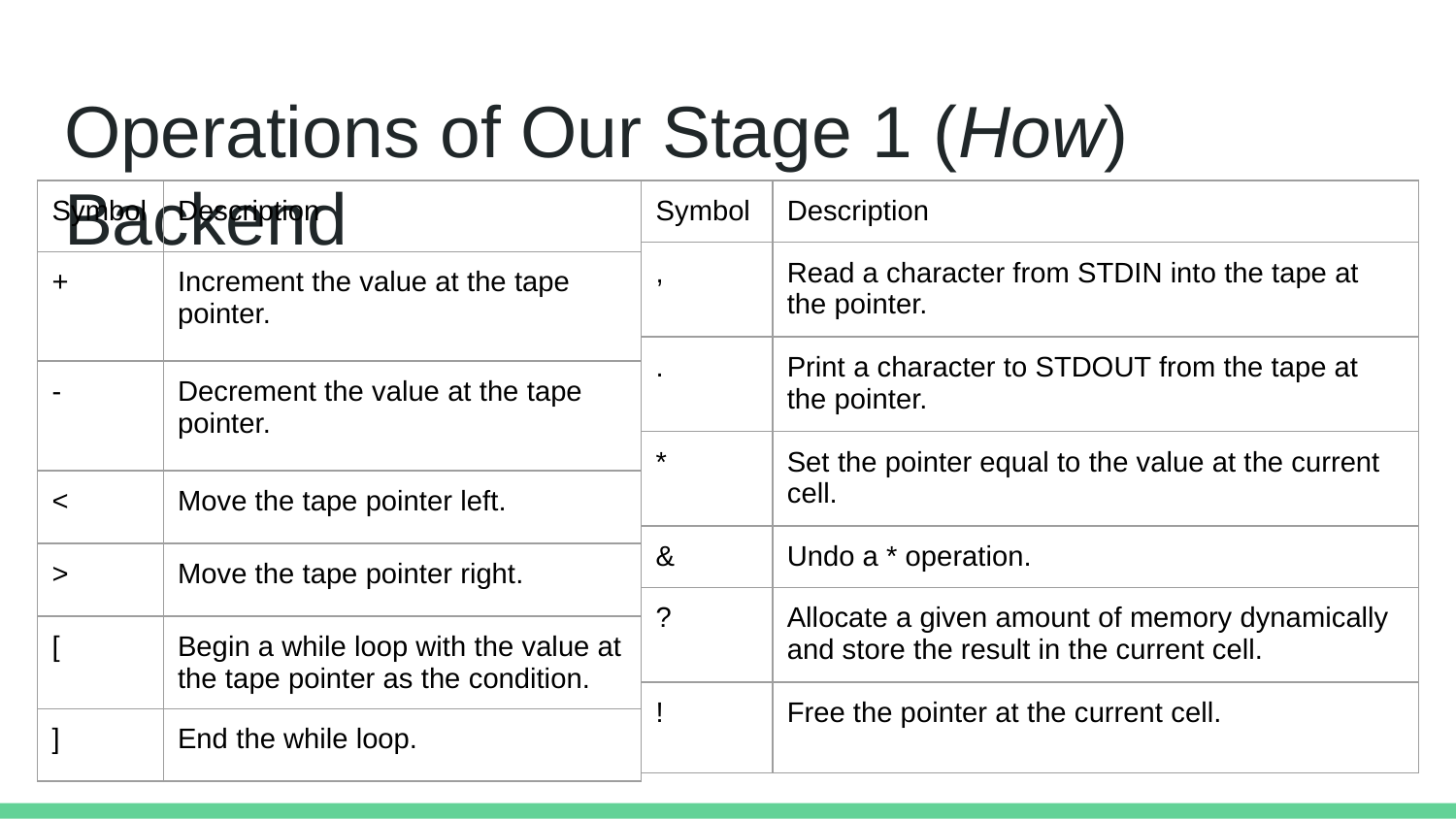

# Operations of Our Stage 1 (How) Backend
| Symbol | Description |
| --- | --- |
| , | Read a character from STDIN into the tape at the pointer. |
| . | Print a character to STDOUT from the tape at the pointer. |
| \* | Set the pointer equal to the value at the current cell. |
| & | Undo a \* operation. |
| ? | Allocate a given amount of memory dynamically and store the result in the current cell. |
| ! | Free the pointer at the current cell. |
| Symbol | Description |
| --- | --- |
| + | Increment the value at the tape pointer. |
| - | Decrement the value at the tape pointer. |
| < | Move the tape pointer left. |
| > | Move the tape pointer right. |
| [ | Begin a while loop with the value at the tape pointer as the condition. |
| ] | End the while loop. |